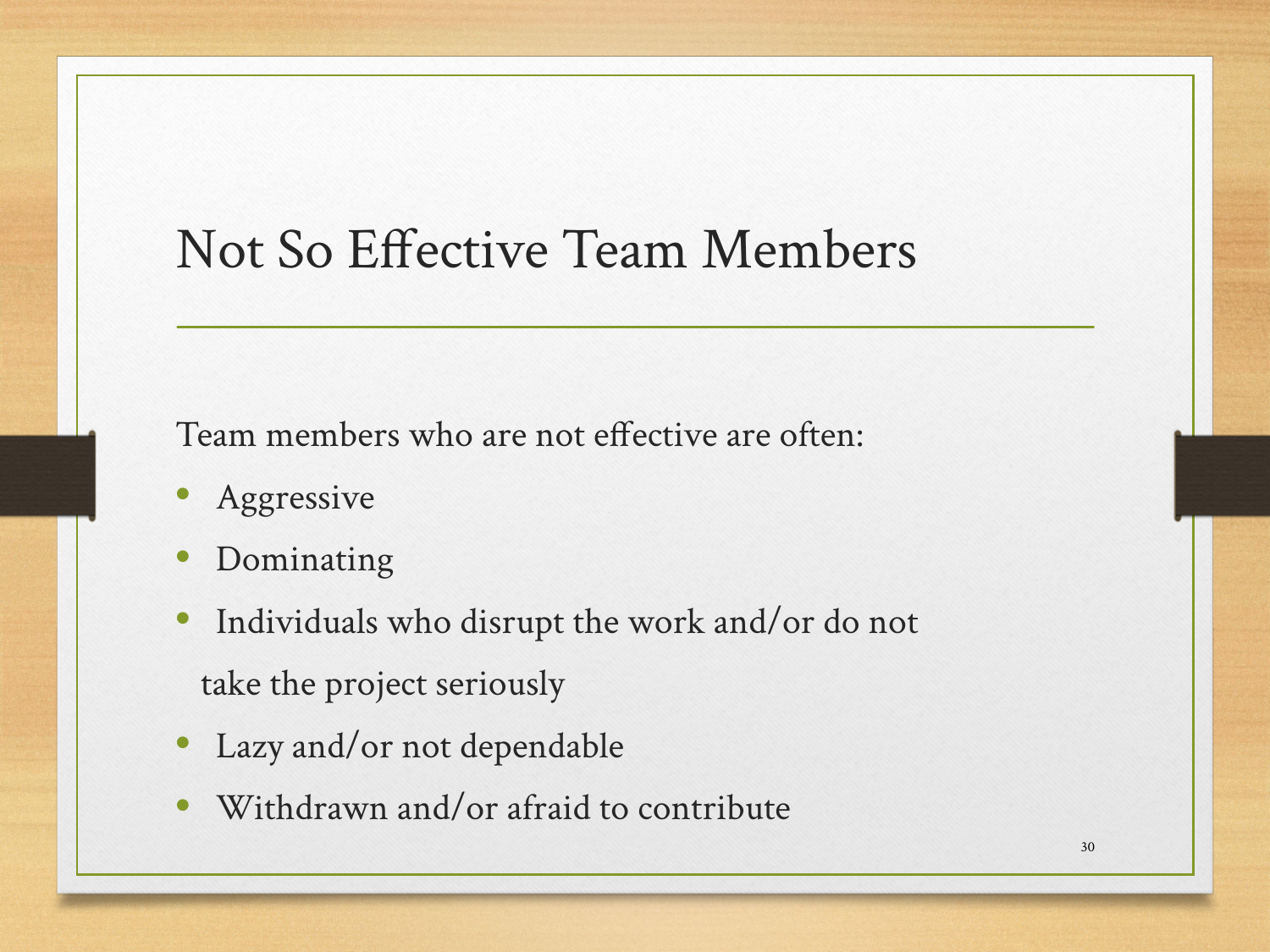

# Not So Effective Team Members
Team members who are not effective are often:
Aggressive
Dominating
Individuals who disrupt the work and/or do not
   take the project seriously
Lazy and/or not dependable
Withdrawn and/or afraid to contribute
30